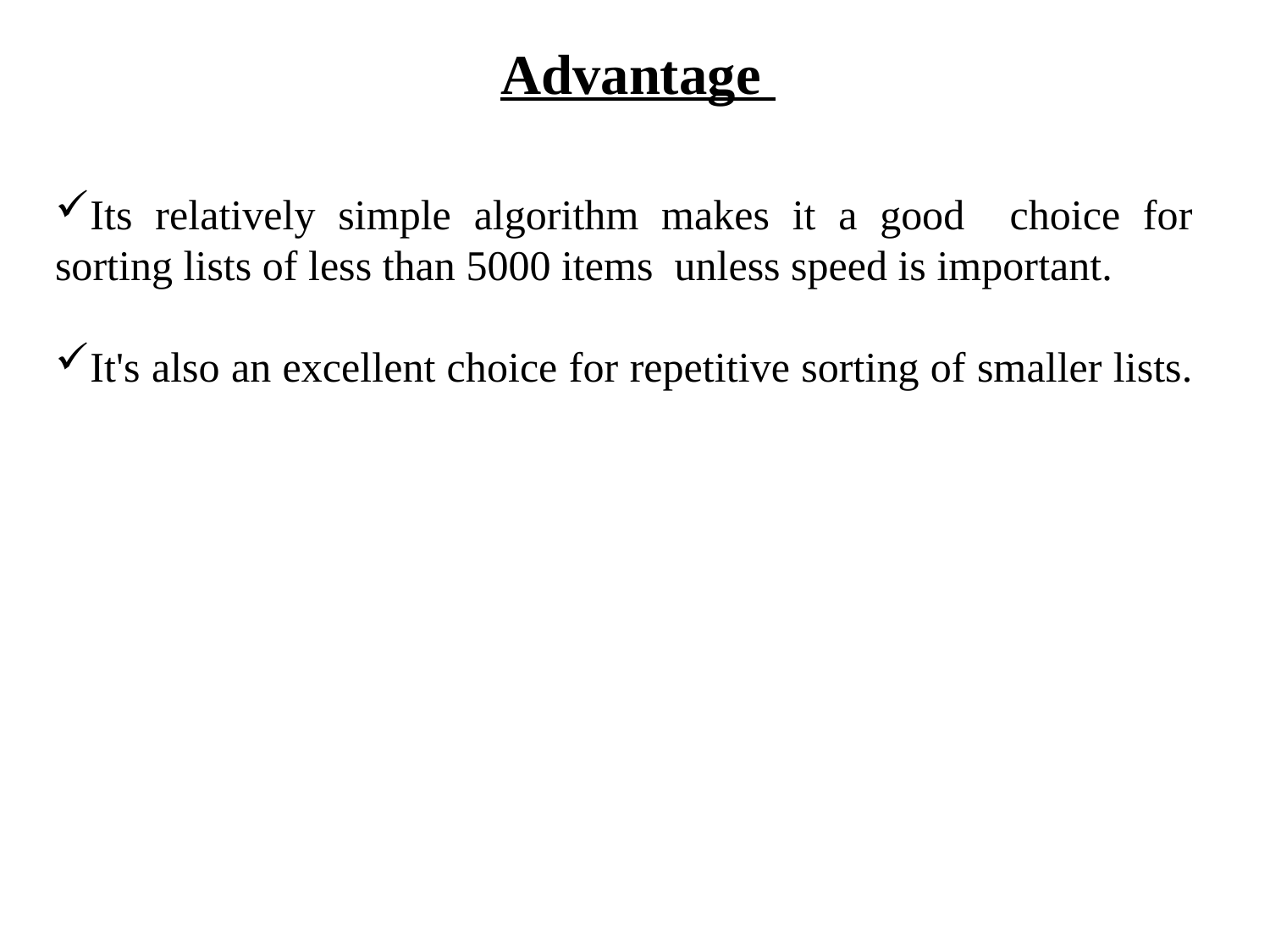

Advantage
Its relatively simple algorithm makes it a good  choice for sorting lists of less than 5000 items  unless speed is important.

It's also an excellent choice for repetitive sorting of smaller lists.